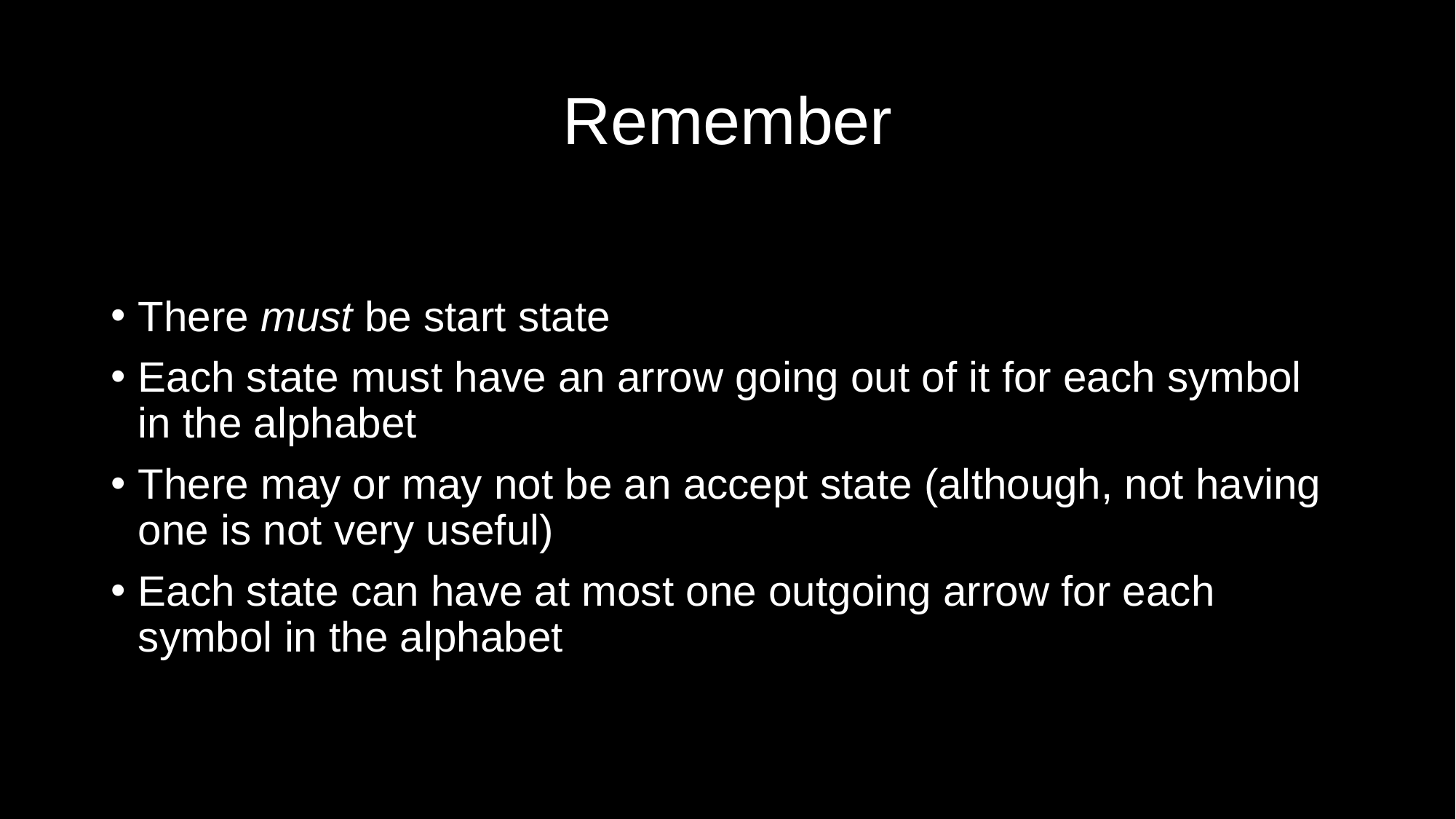

# Remember
There must be start state
Each state must have an arrow going out of it for each symbol in the alphabet
There may or may not be an accept state (although, not having one is not very useful)
Each state can have at most one outgoing arrow for each symbol in the alphabet